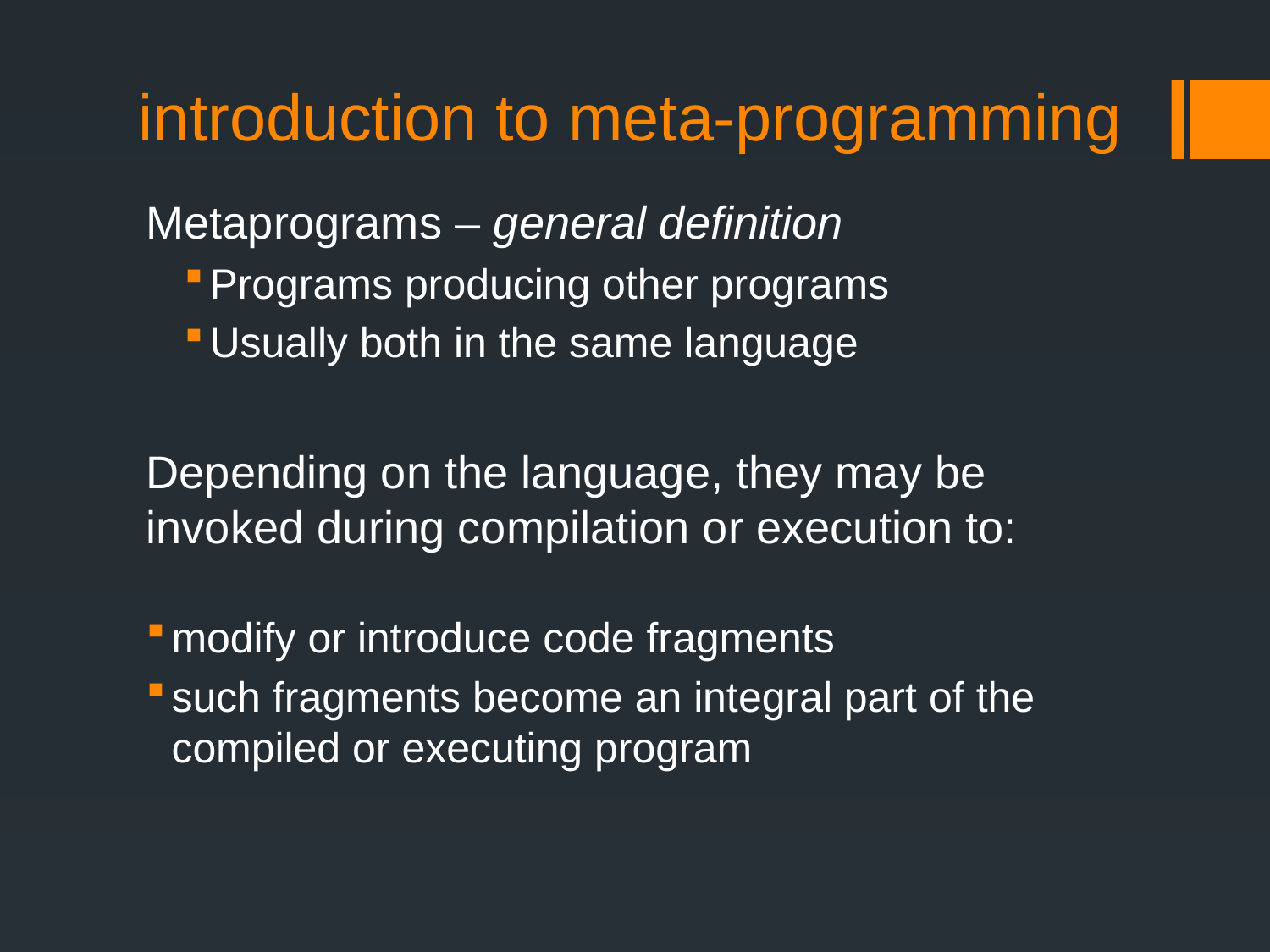

# introduction to meta-programming
Metaprograms – general definition
Programs producing other programs
Usually both in the same language

Depending on the language, they may be invoked during compilation or execution to:

modify or introduce code fragments
such fragments become an integral part of the compiled or executing program